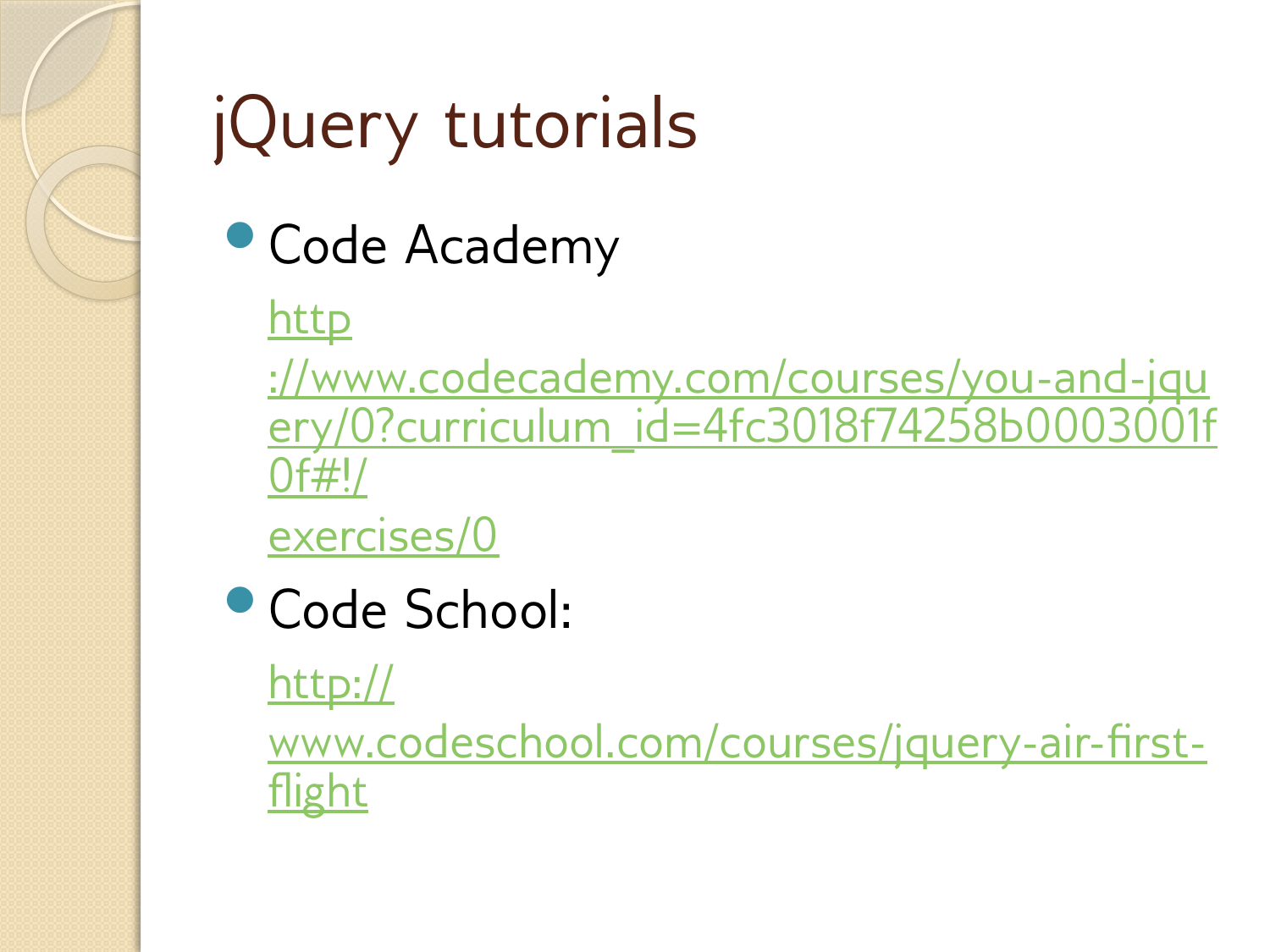

# jQuery tutorials
Code Academy
http://www.codecademy.com/courses/you-and-jquery/0?curriculum_id=4fc3018f74258b0003001f0f#!/exercises/0
Code School:
http://www.codeschool.com/courses/jquery-air-first-flight